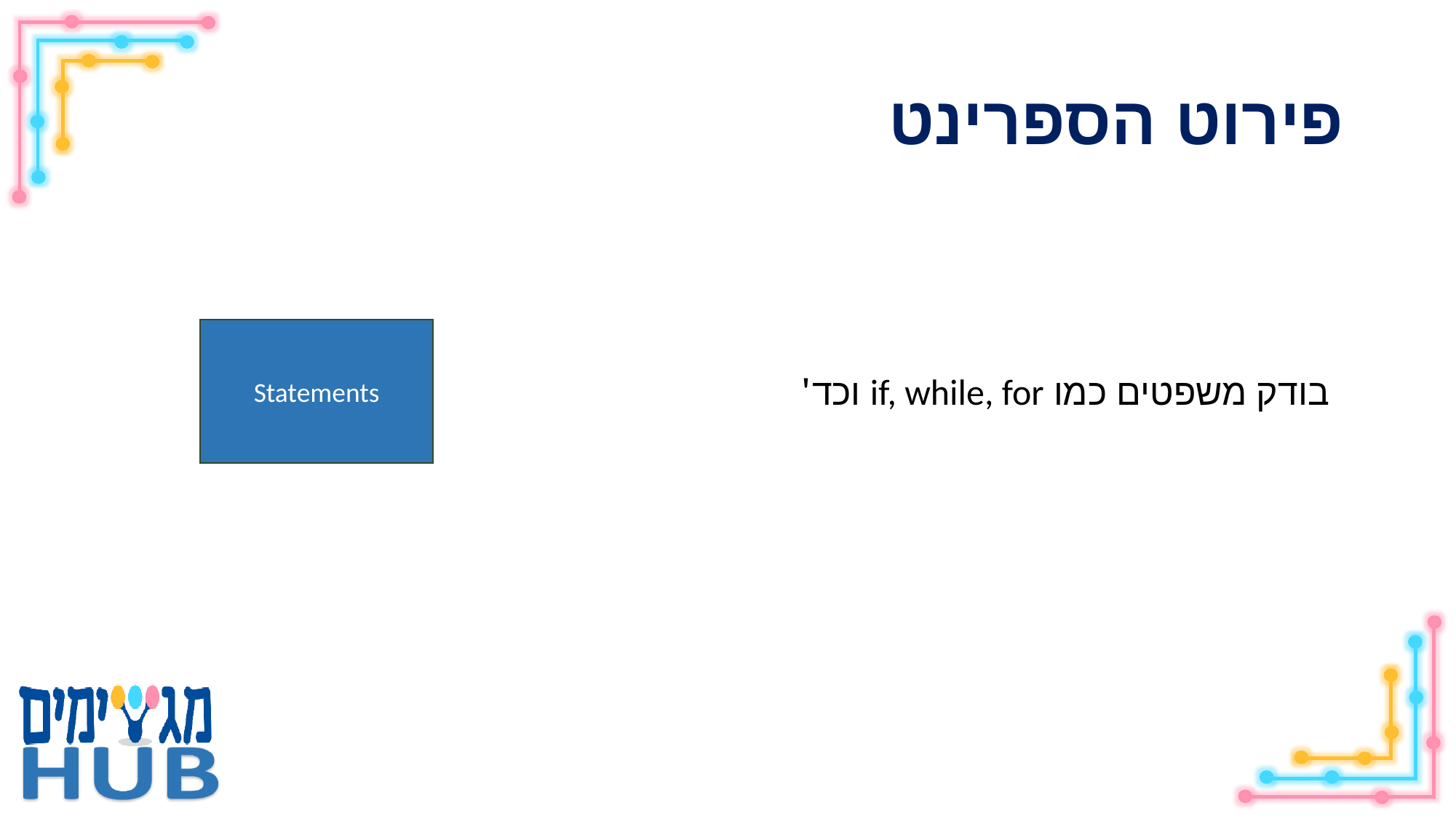

# פירוט הספרינט
Statements
בודק משפטים כמו if, while, for וכד'